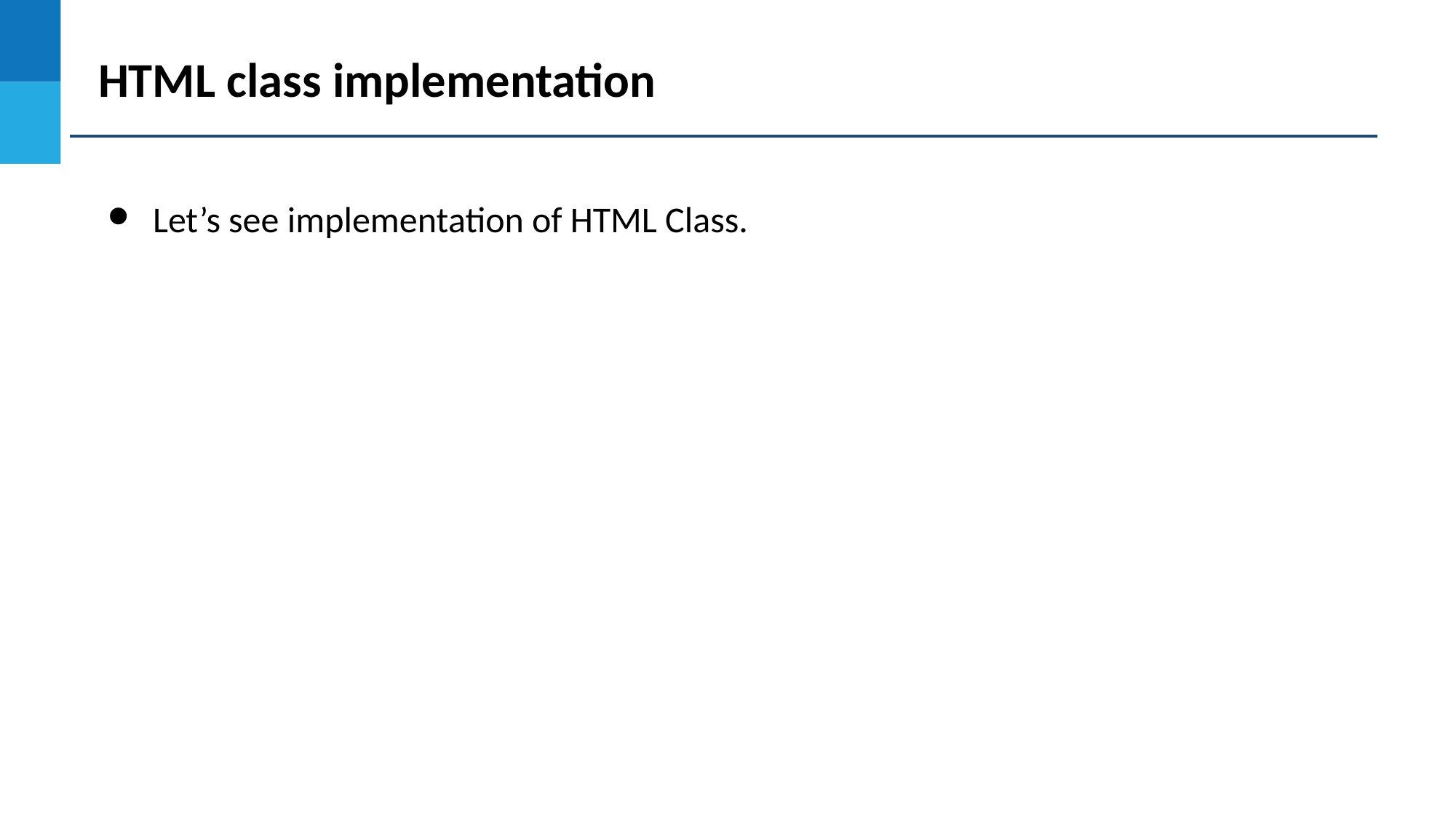

HTML class implementation
Let’s see implementation of HTML Class.